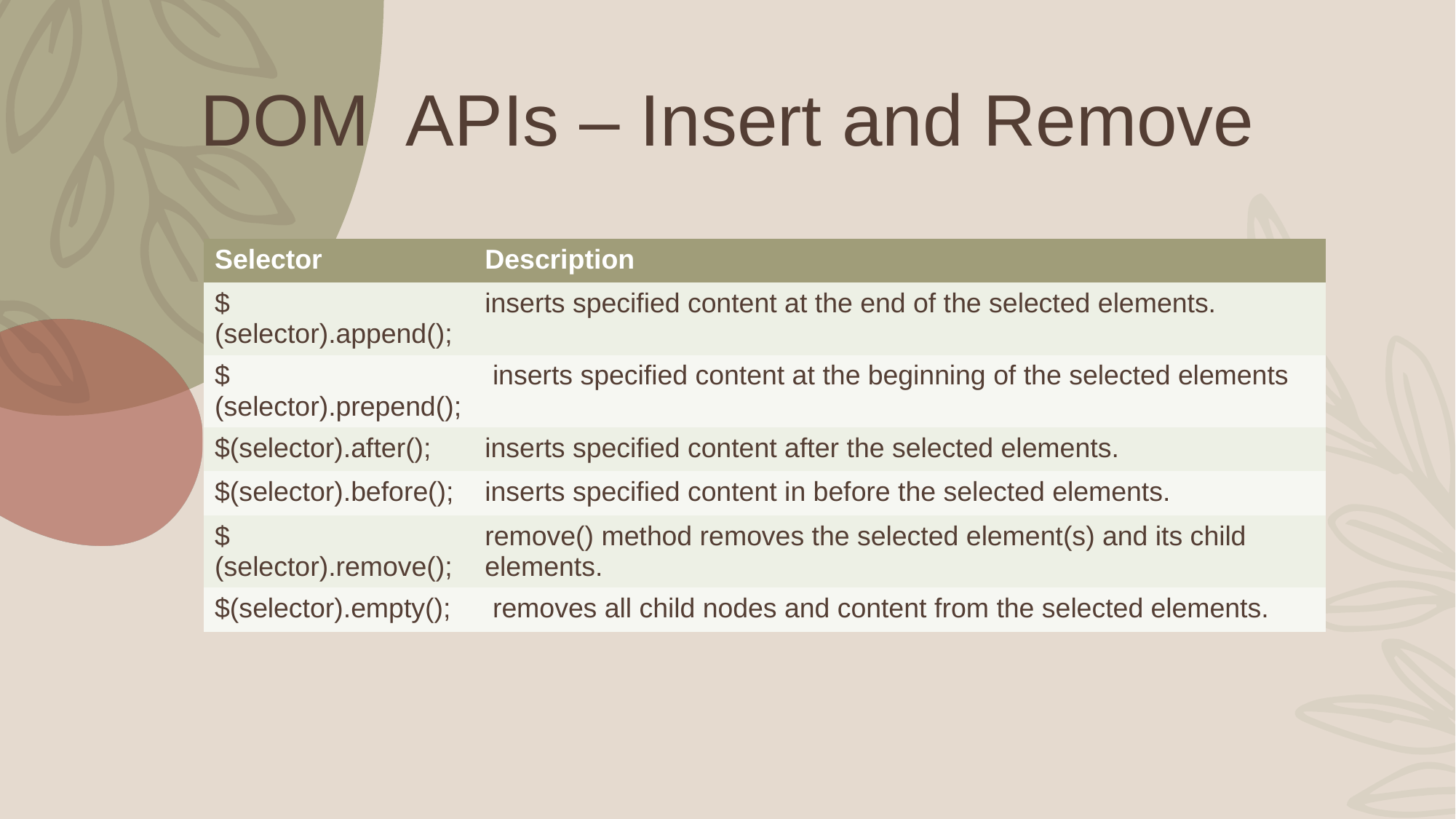

# DOM  APIs – Insert and Remove
| Selector | Description |
| --- | --- |
| $(selector).append(); | inserts specified content at the end of the selected elements. |
| $(selector).prepend(); | inserts specified content at the beginning of the selected elements |
| $(selector).after(); | inserts specified content after the selected elements. |
| $(selector).before(); | inserts specified content in before the selected elements. |
| $(selector).remove(); | remove() method removes the selected element(s) and its child elements. |
| $(selector).empty(); | removes all child nodes and content from the selected elements. |
|  |  |
| --- | --- |
|  |  |
|  |  |